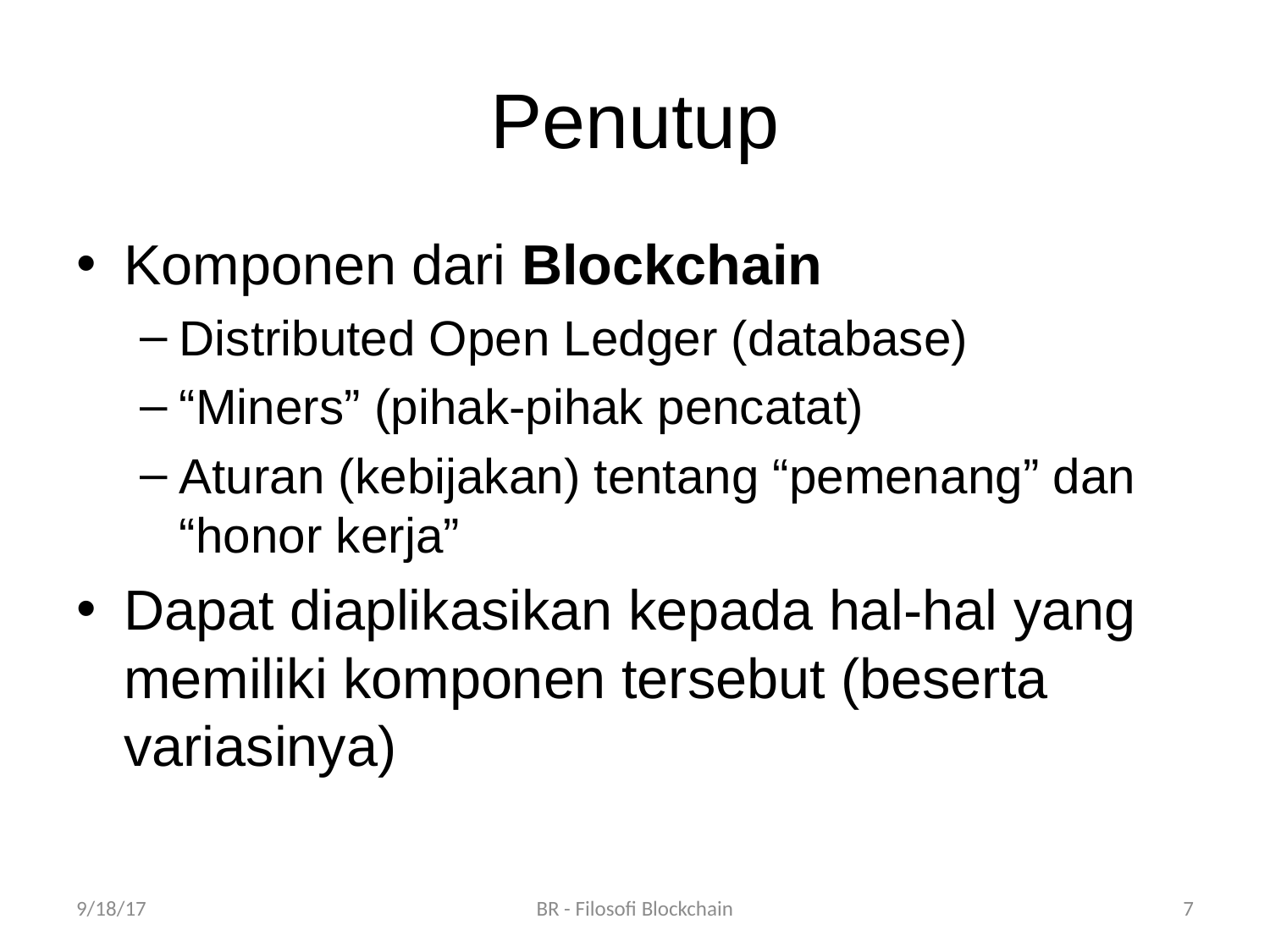

# Penutup
Komponen dari Blockchain
Distributed Open Ledger (database)
“Miners” (pihak-pihak pencatat)
Aturan (kebijakan) tentang “pemenang” dan “honor kerja”
Dapat diaplikasikan kepada hal-hal yang memiliki komponen tersebut (beserta variasinya)
9/18/17
BR - Filosofi Blockchain
7